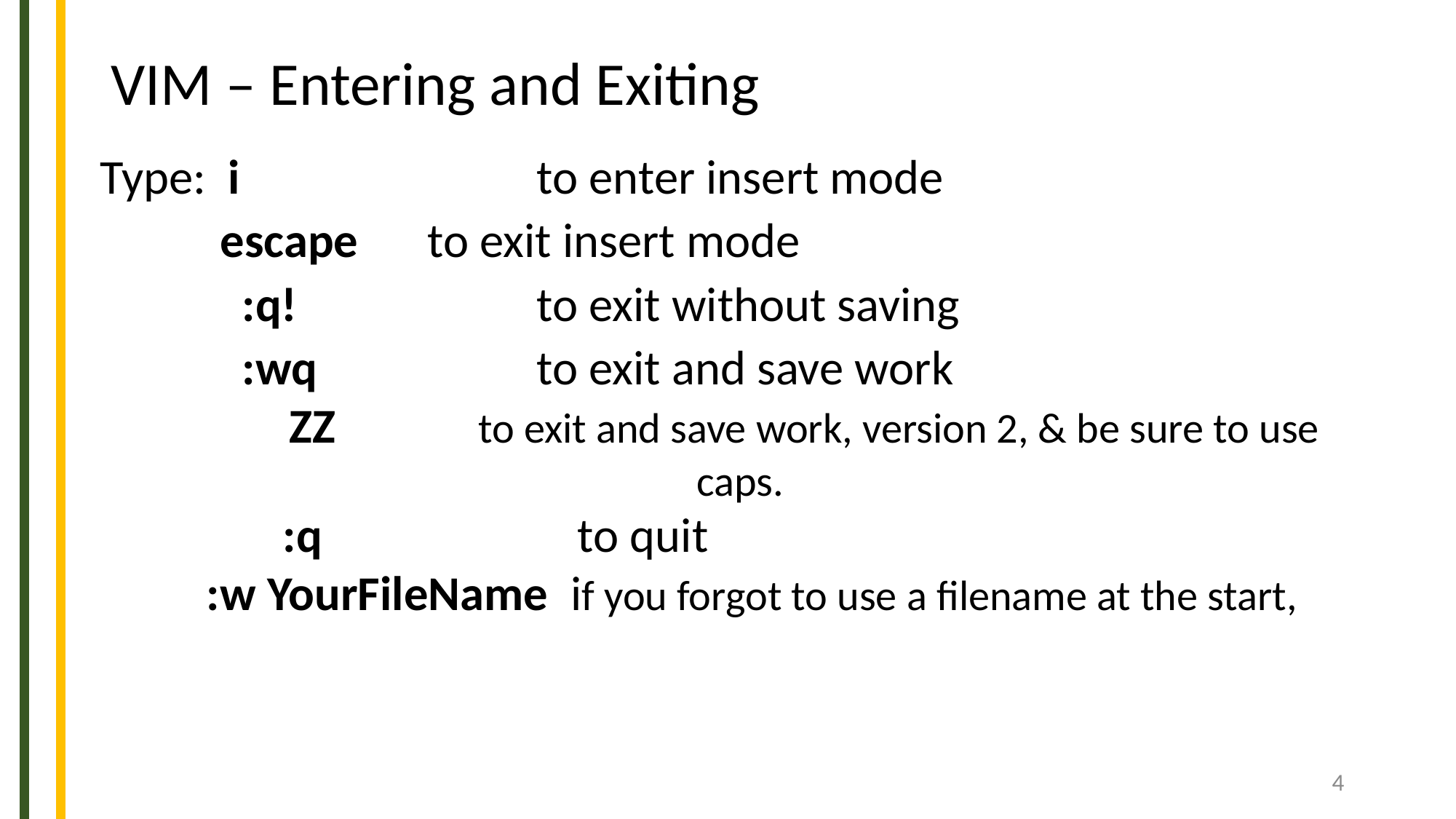

# VIM – Entering and Exiting
Type:  i		 	to enter insert mode
           escape  	to exit insert mode
	   :q!  		to exit without saving
	   :wq 		to exit and save work
	    ZZ 		 to exit and save work, version 2, & be sure to use
					 caps.
	   :q			to quit
      :w YourFileName  if you forgot to use a filename at the start,

4